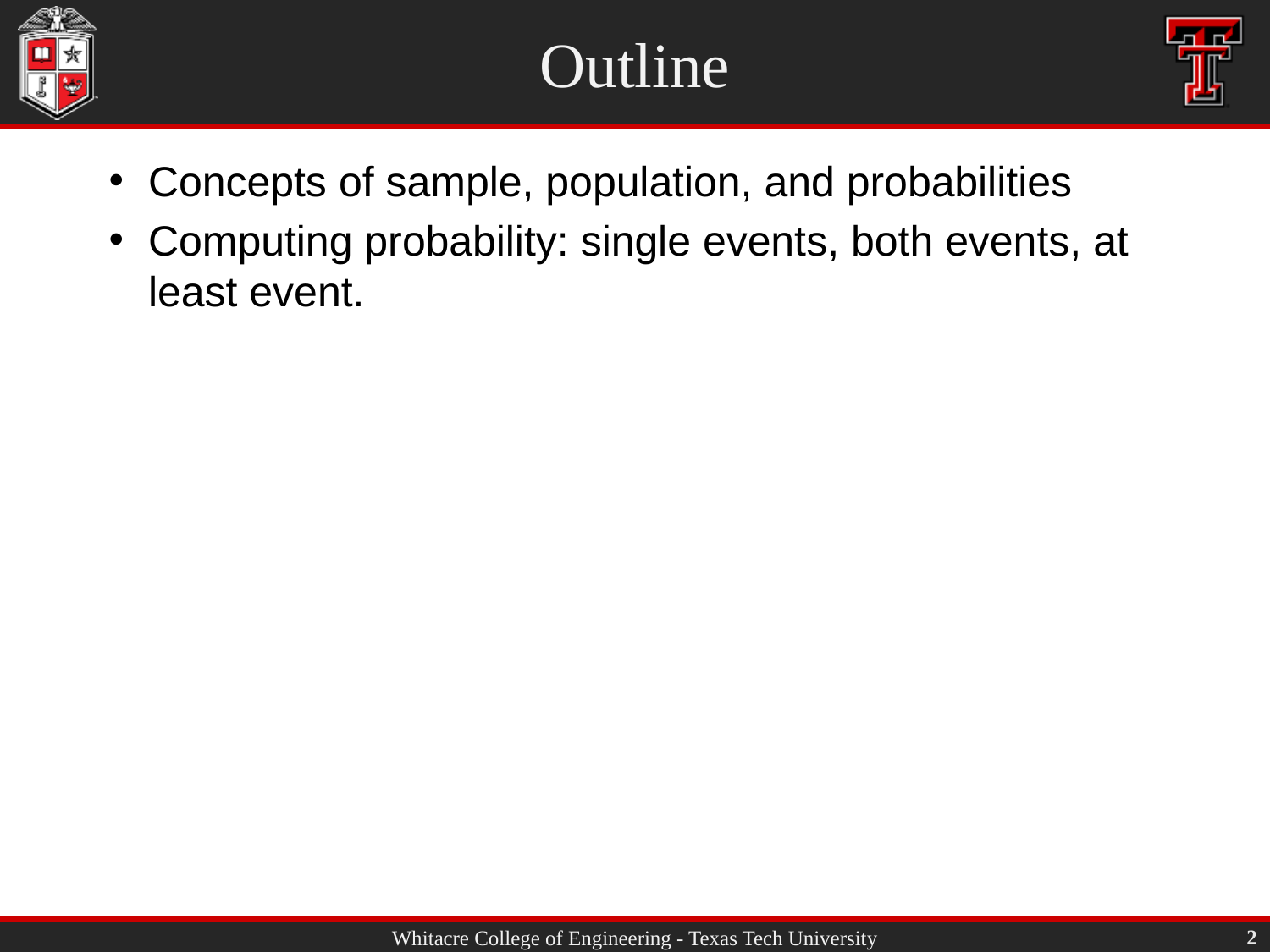

# Outline
Concepts of sample, population, and probabilities
Computing probability: single events, both events, at least event.
2